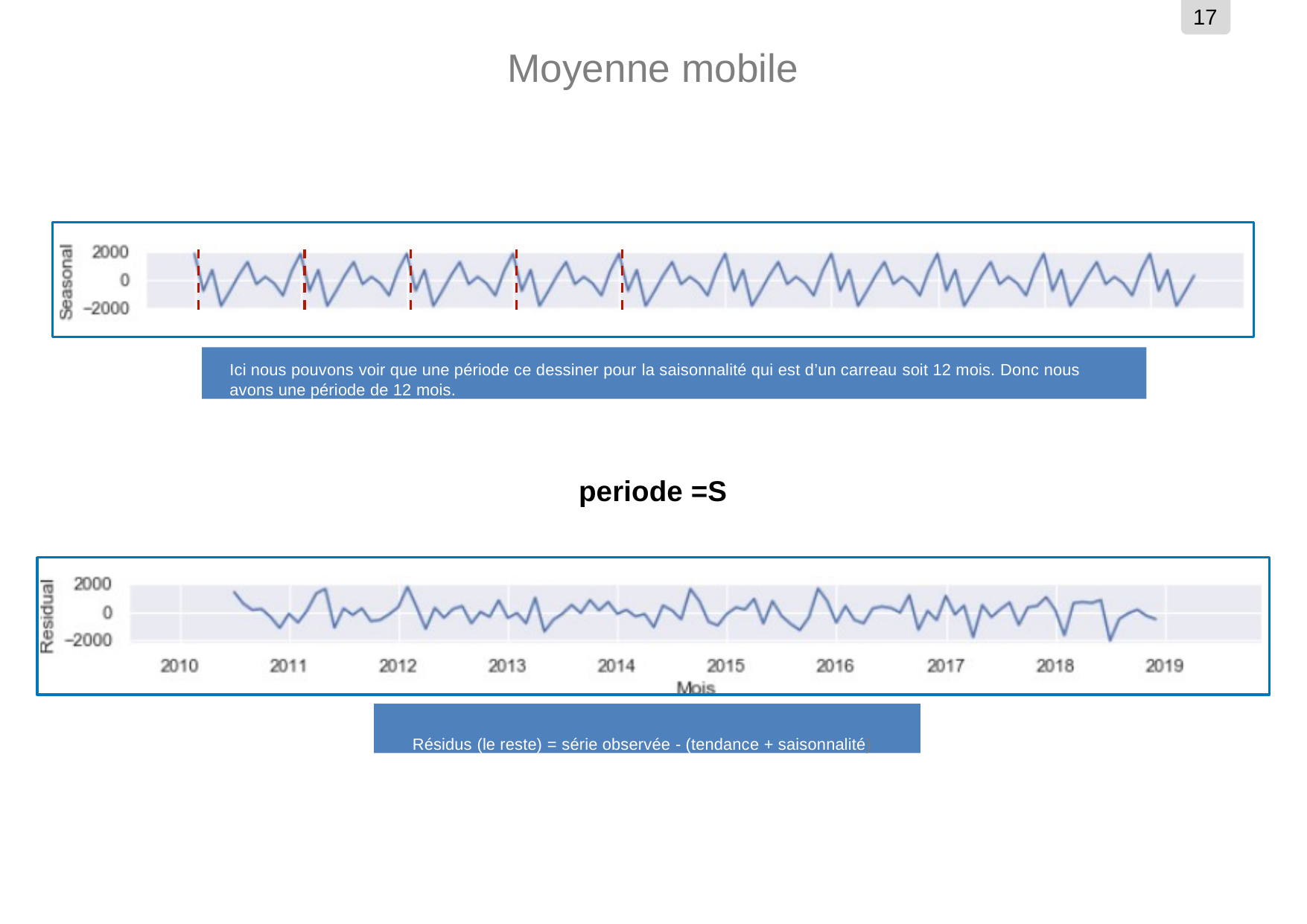

17
# Moyenne mobile

Ici nous pouvons voir que une période ce dessiner pour la saisonnalité qui est d’un carreau soit 12 mois. Donc nous  avons une période de 12 mois.
periode =S

Résidus (le reste) = série observée - (tendance + saisonnalité)